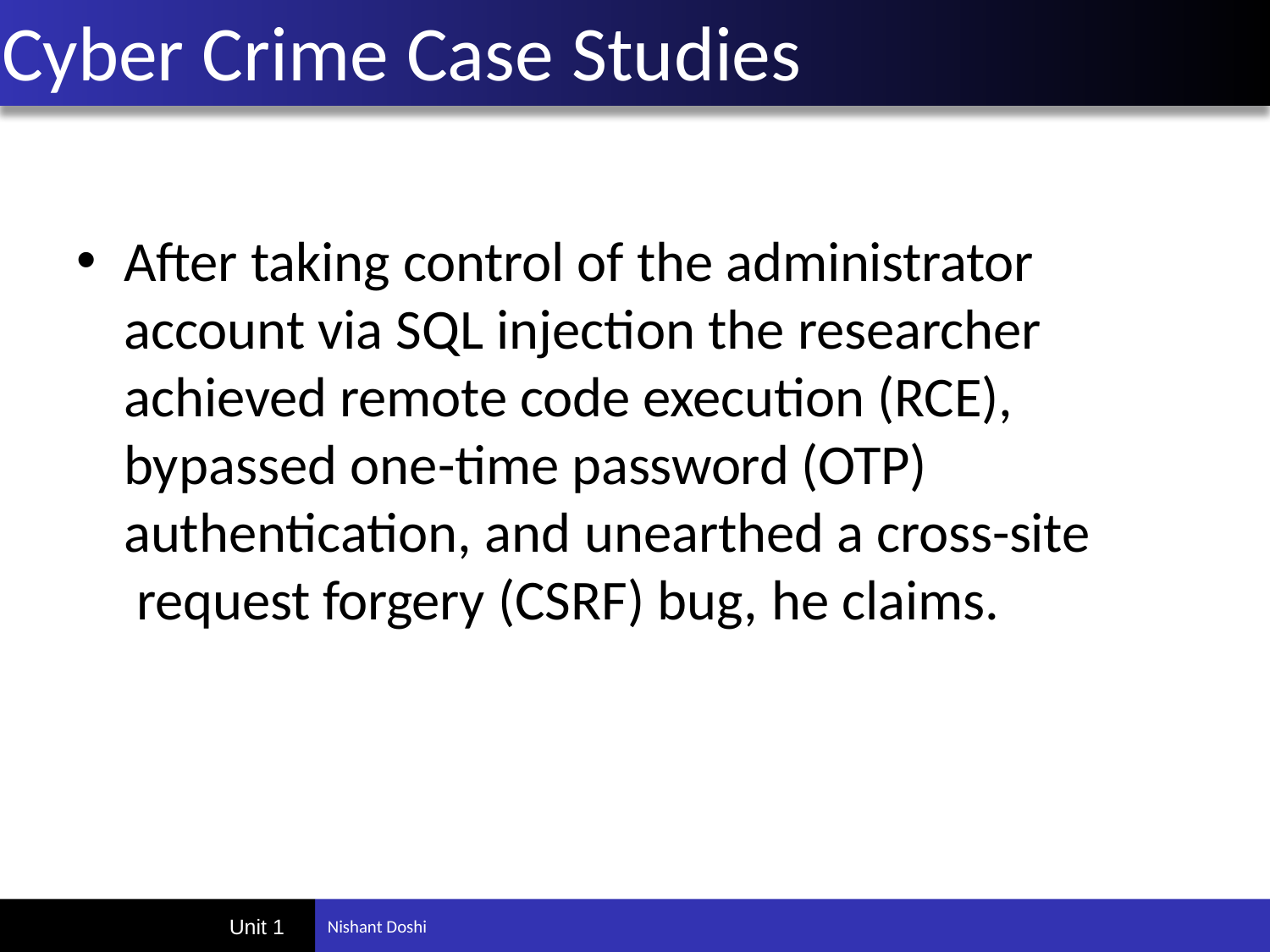

# Cyber Crime Case Studies
After taking control of the administrator  account via SQL injection the researcher  achieved remote code execution (RCE),  bypassed one-time password (OTP)  authentication, and unearthed a cross-site  request forgery (CSRF) bug, he claims.